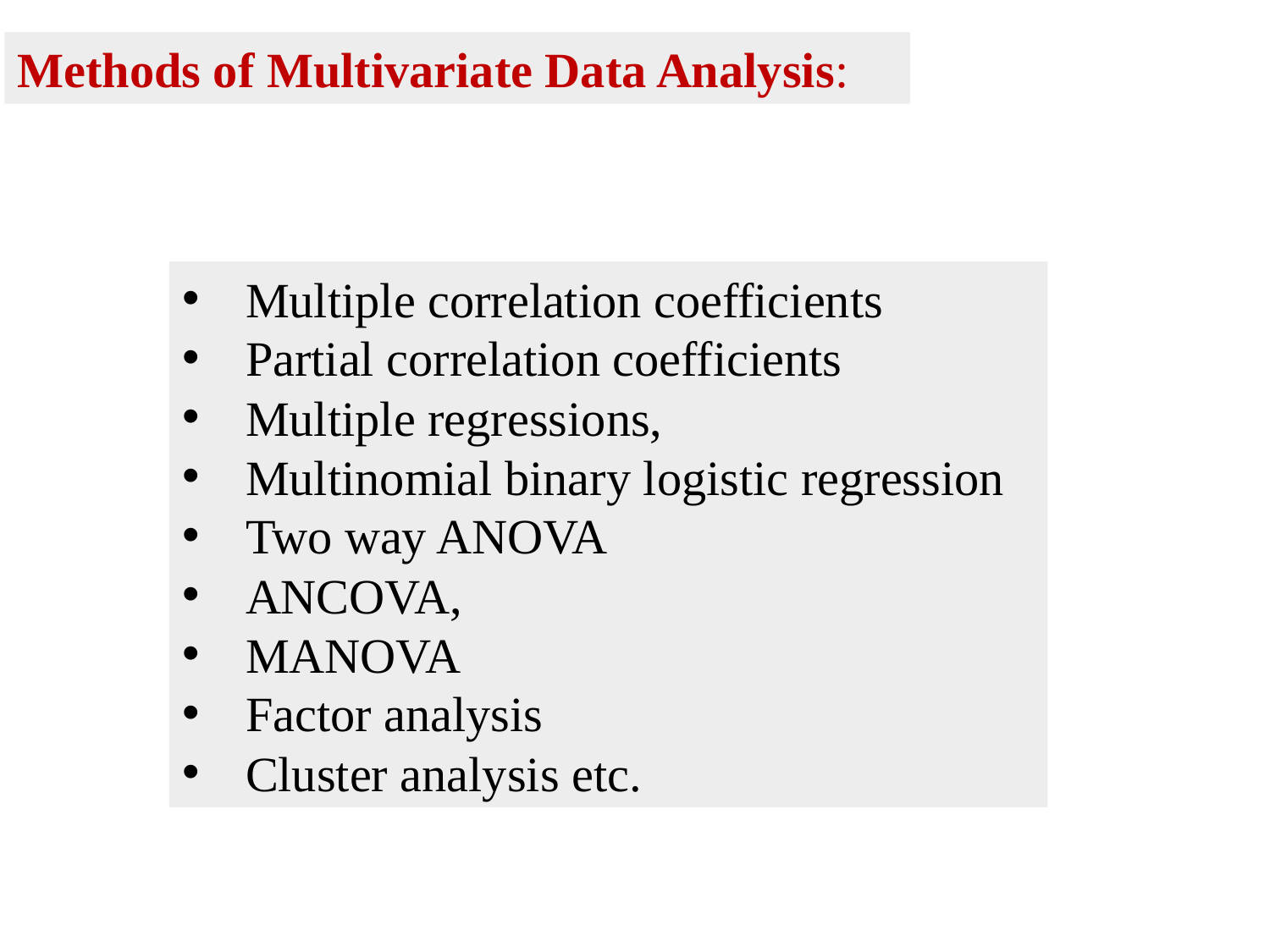

Methods of Multivariate Data Analysis:
Multiple correlation coefficients
Partial correlation coefficients
Multiple regressions,
Multinomial binary logistic regression
Two way ANOVA
ANCOVA,
MANOVA
Factor analysis
Cluster analysis etc.